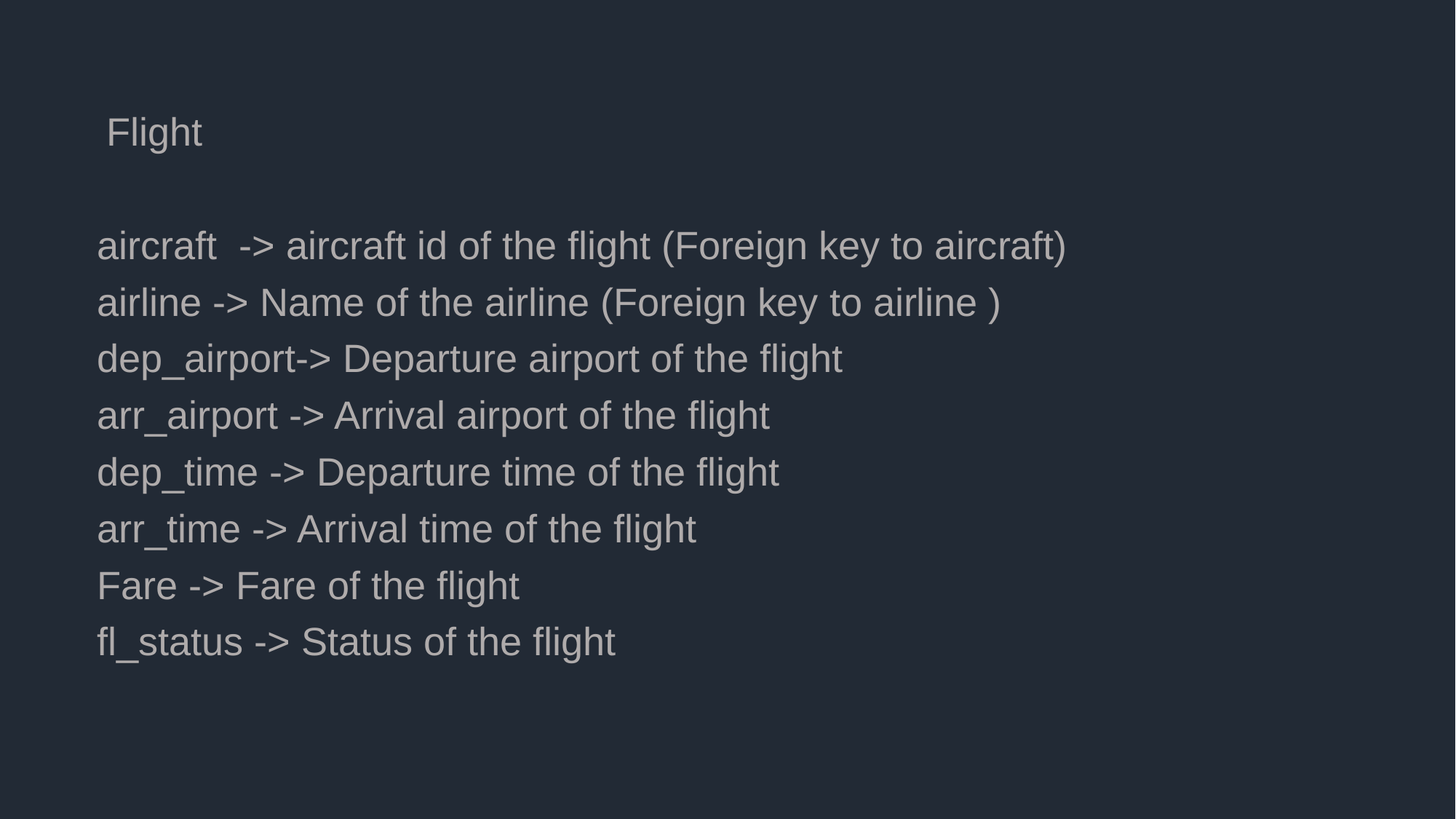

Flight

aircraft  -> aircraft id of the flight (Foreign key to aircraft)
airline -> Name of the airline (Foreign key to airline )
dep_airport-> Departure airport of the flight
arr_airport -> Arrival airport of the flight
dep_time -> Departure time of the flight
arr_time -> Arrival time of the flight
Fare -> Fare of the flight
fl_status -> Status of the flight